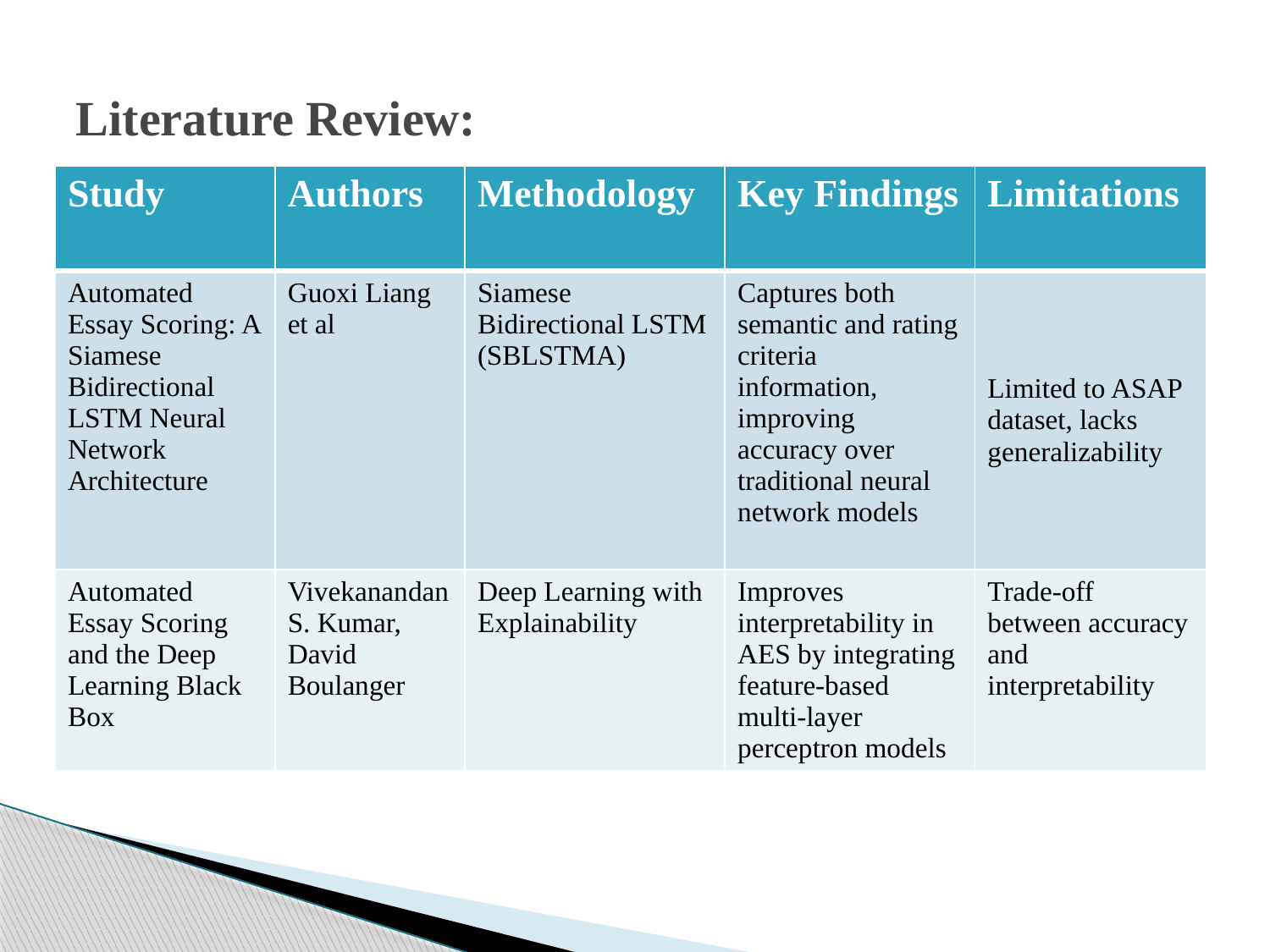

# Literature Review:
| Study | Authors | Methodology | Key Findings | Limitations |
| --- | --- | --- | --- | --- |
| Automated Essay Scoring: A Siamese Bidirectional LSTM Neural Network Architecture | Guoxi Liang et al | Siamese Bidirectional LSTM (SBLSTMA) | Captures both semantic and rating criteria information, improving accuracy over traditional neural network models | Limited to ASAP dataset, lacks generalizability​ |
| Automated Essay Scoring and the Deep Learning Black Box | Vivekanandan S. Kumar, David Boulanger | Deep Learning with Explainability | Improves interpretability in AES by integrating feature-based multi-layer perceptron models | Trade-off between accuracy and interpretability​ |